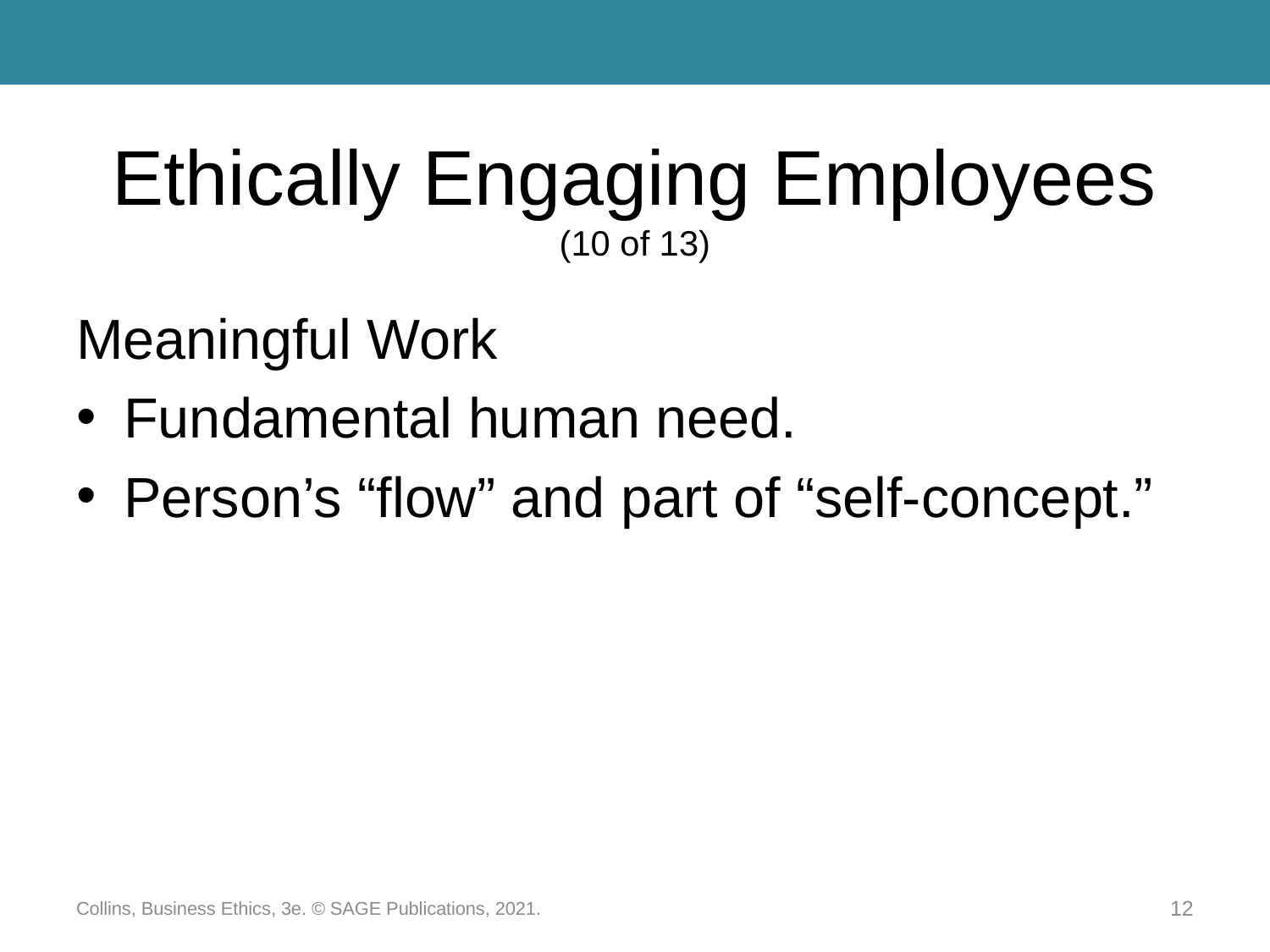

# Ethically Engaging Employees (10 of 13)
Meaningful Work
Fundamental human need.
Person’s “flow” and part of “self-concept.”
Collins, Business Ethics, 3e. © SAGE Publications, 2021.
12